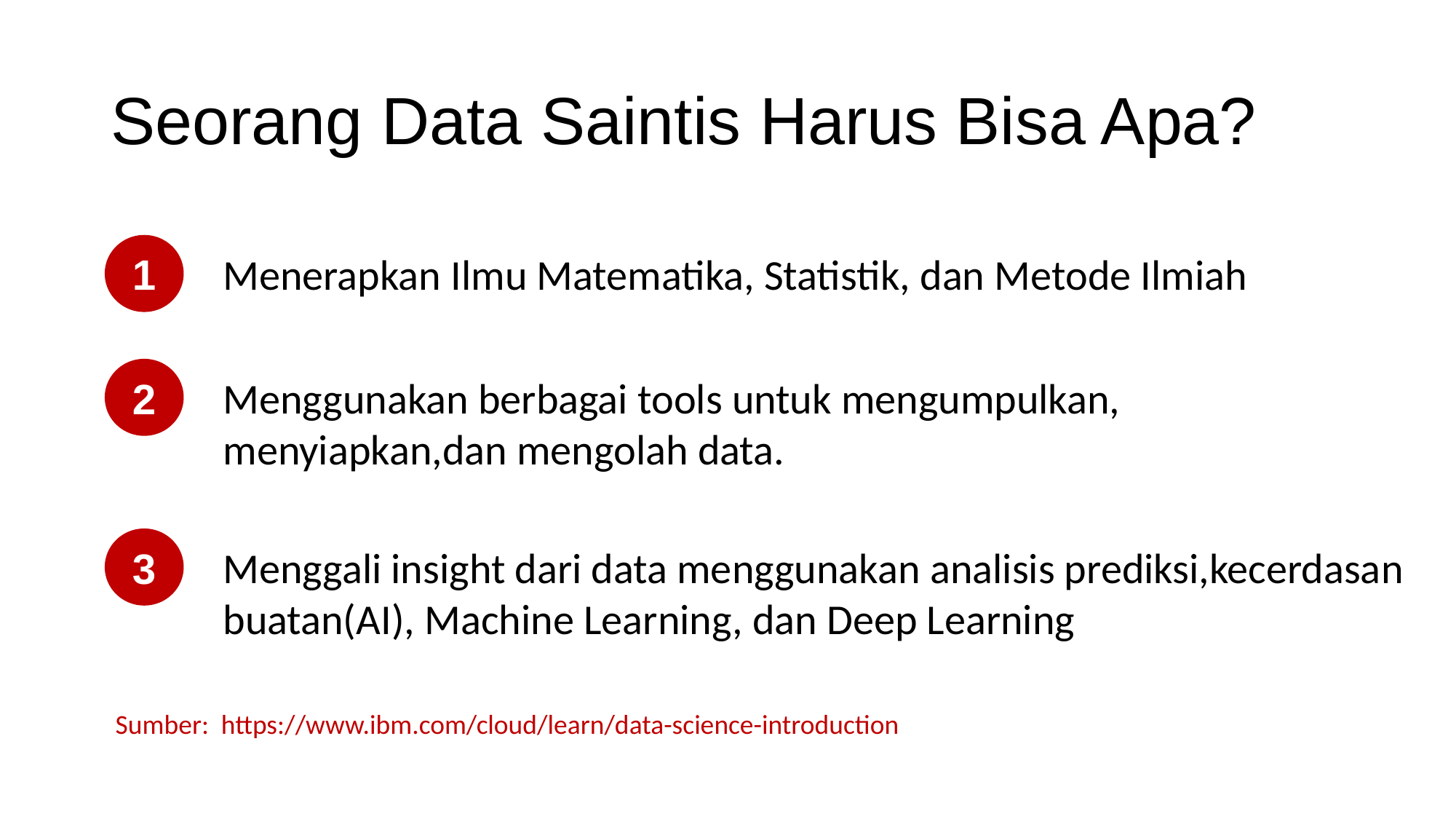

# Seorang Data Saintis Harus Bisa Apa?
1
Menerapkan Ilmu Matematika, Statistik, dan Metode Ilmiah
2
Menggunakan berbagai tools untuk mengumpulkan, menyiapkan,dan mengolah data.
3
Menggali insight dari data menggunakan analisis prediksi,kecerdasan buatan(AI), Machine Learning, dan Deep Learning
Sumber:  https://www.ibm.com/cloud/learn/data-science-introduction